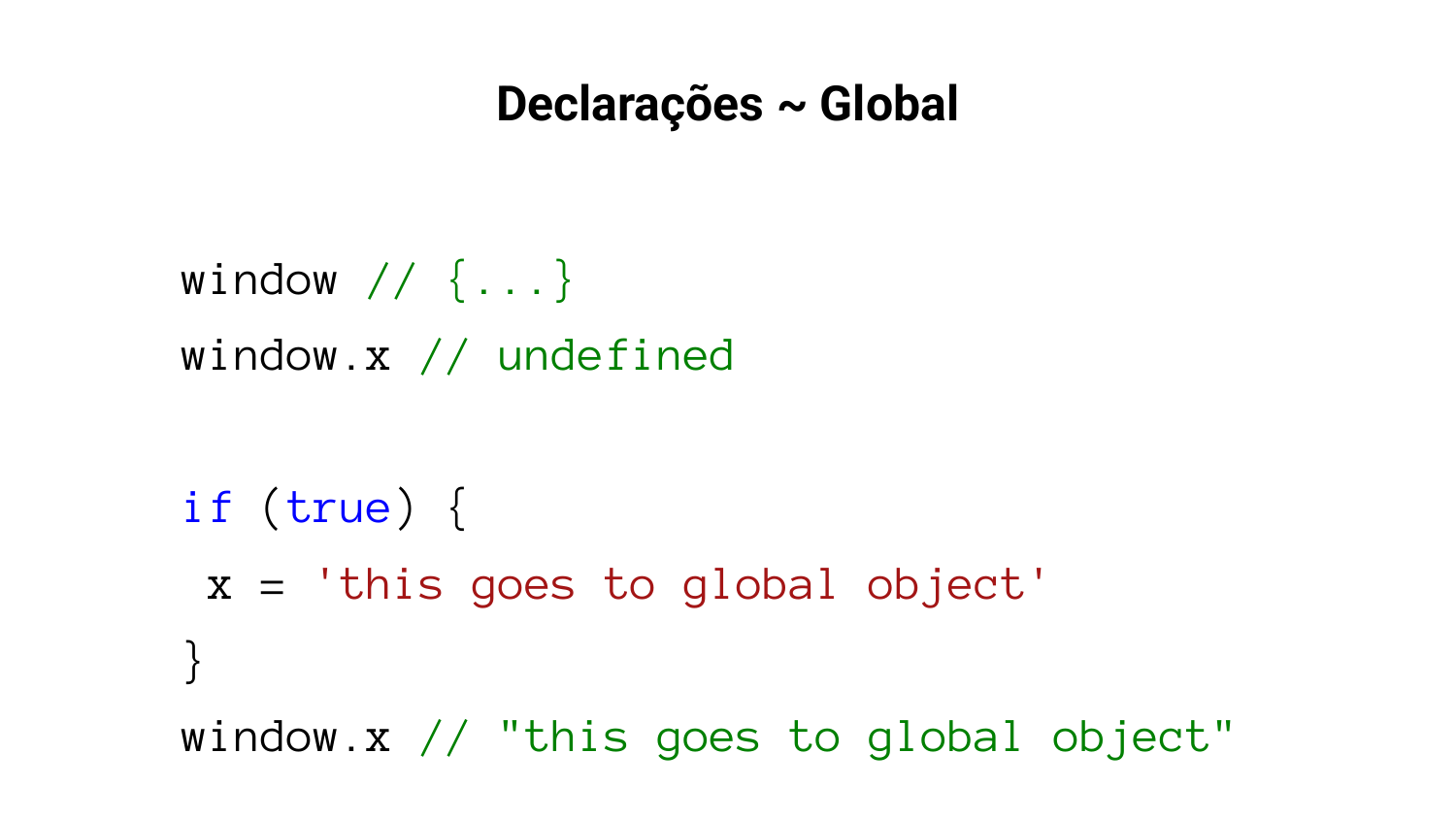

Declarações ~ Global
window // {...}
window.x // undefined

if (true) {
 x = 'this goes to global object'
}
window.x // "this goes to global object"